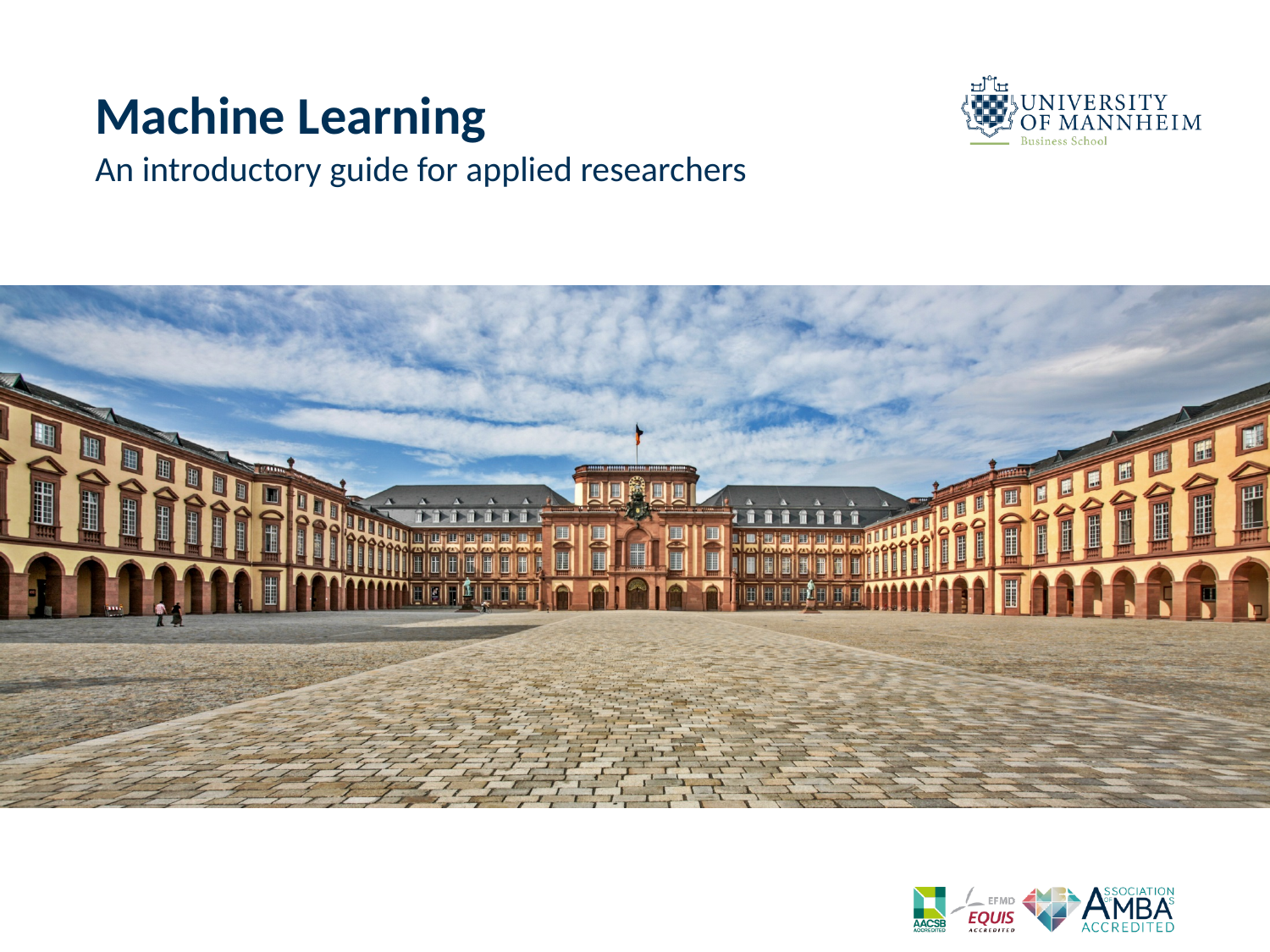

# Machine Learning
An introductory guide for applied researchers